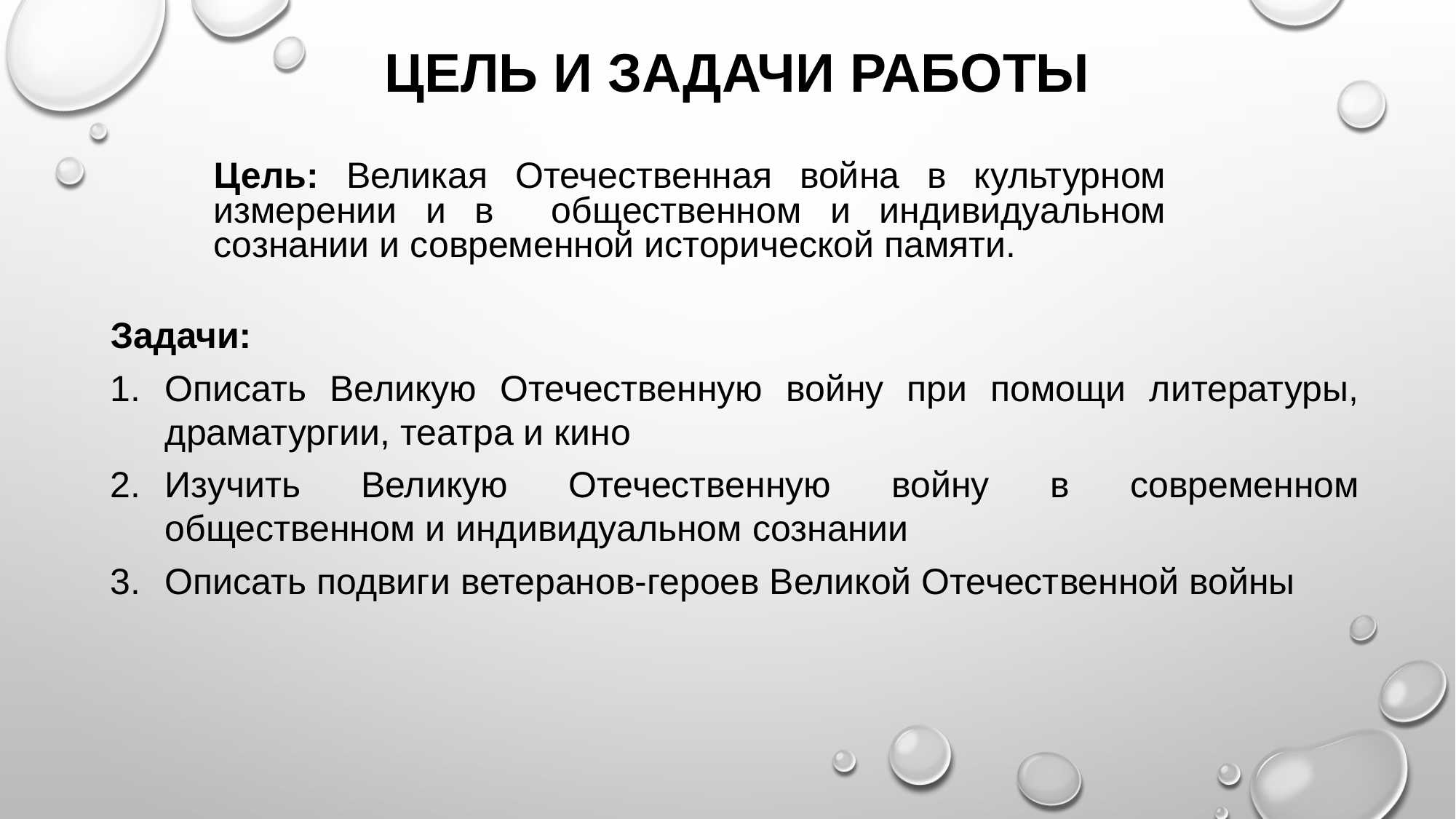

# Цель и задачи работы
Цель: Великая Отечественная война в культурном измерении и в  общественном и индивидуальном сознании и современной исторической памяти.

Задачи:
Описать Великую Отечественную войну при помощи литературы, драматургии, театра и кино
Изучить Великую Отечественную войну в современном общественном и индивидуальном сознании
Описать подвиги ветеранов-героев Великой Отечественной войны